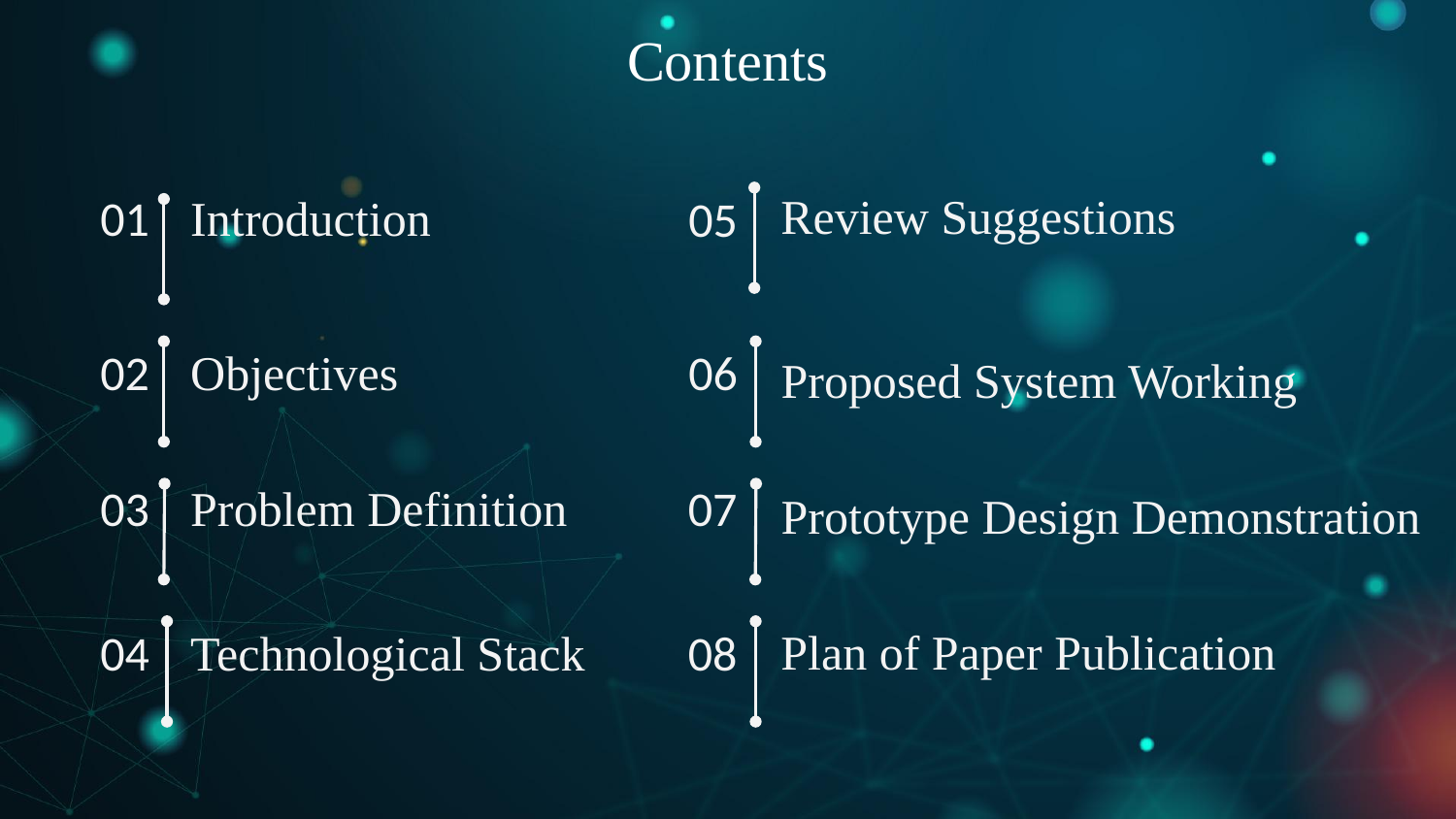

Contents
01
# Introduction
05
Review Suggestions

02
Objectives
06
Proposed System Working

03
Problem Definition
07
Prototype Design Demonstration

04
Technological Stack
08
Plan of Paper Publication